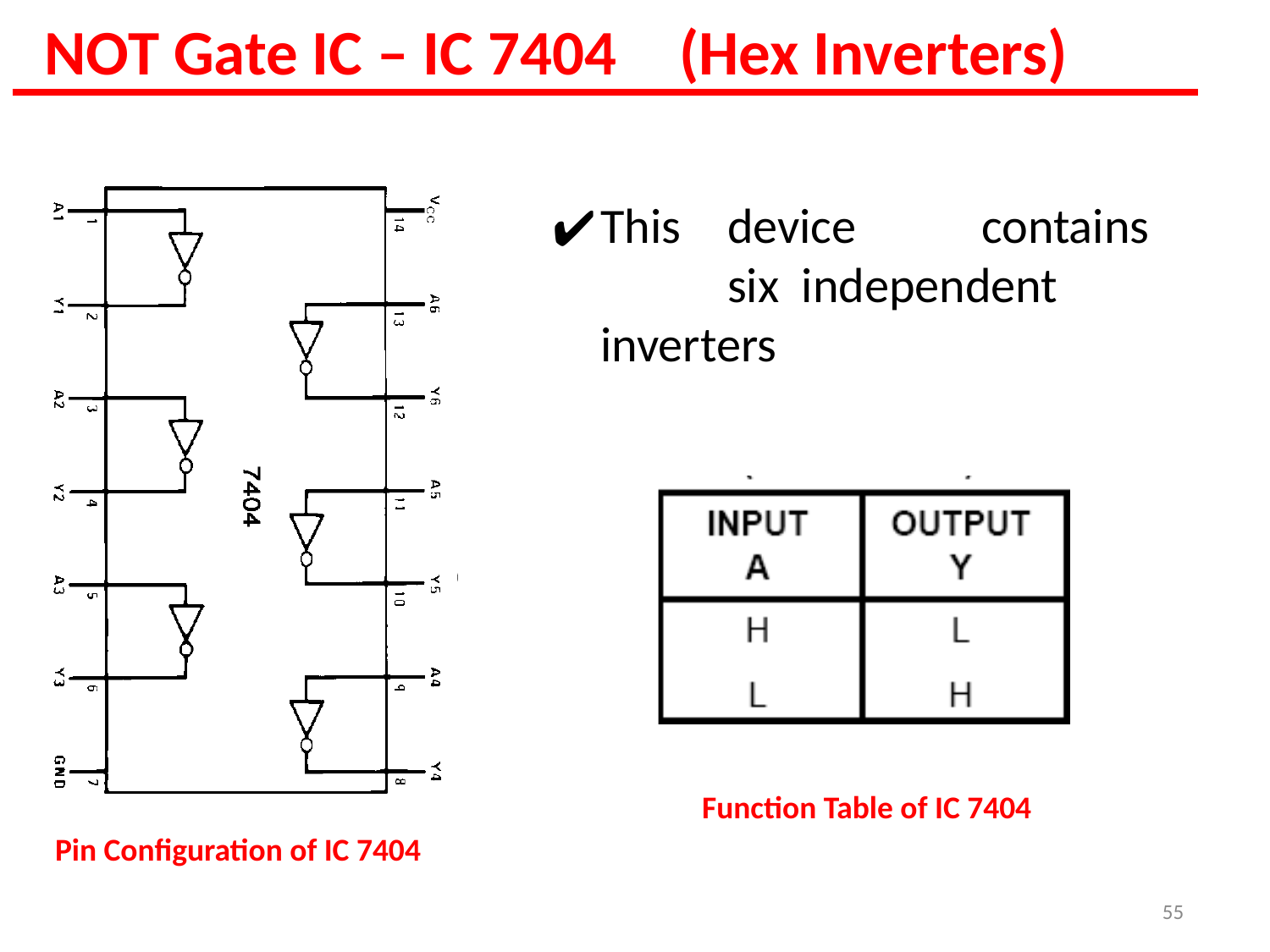

# NOT Gate IC – IC 7404	(Hex Inverters)

This	device	contains	six  independent inverters

Function Table of IC 7404
Pin Configuration of IC 7404
55